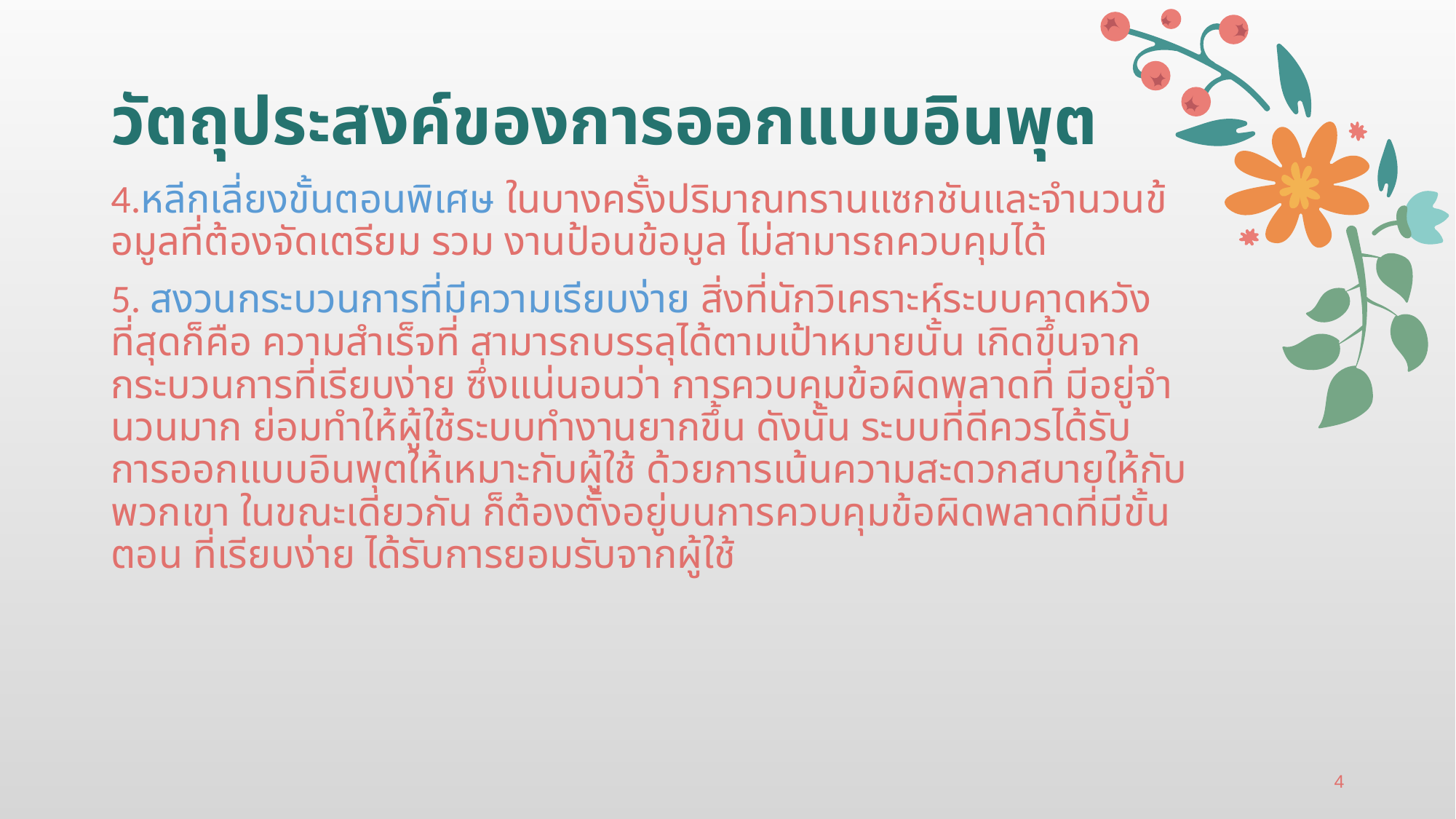

# วัตถุประสงค์ของการออกแบบอินพุต
4.หลีกเลี่ยงขั้นตอนพิเศษ ในบางครั้งปริมาณทรานแซกชันและจํานวนข้อมูลที่ต้องจัดเตรียม รวม งานป้อนข้อมูล ไม่สามารถควบคุมได้
5. สงวนกระบวนการที่มีความเรียบง่าย สิ่งที่นักวิเคราะห์ระบบคาดหวังที่สุดก็คือ ความสําเร็จที่ สามารถบรรลุได้ตามเป้าหมายนั้น เกิดขึ้นจากกระบวนการที่เรียบง่าย ซึ่งแน่นอนว่า การควบคุมข้อผิดพลาดที่ มีอยู่จํานวนมาก ย่อมทําให้ผู้ใช้ระบบทํางานยากขึ้น ดังนั้น ระบบที่ดีควรได้รับการออกแบบอินพุตให้เหมาะกับผู้ใช้ ด้วยการเน้นความสะดวกสบายให้กับพวกเขา ในขณะเดียวกัน ก็ต้องตั้งอยู่บนการควบคุมข้อผิดพลาดที่มีขั้นตอน ที่เรียบง่าย ได้รับการยอมรับจากผู้ใช้
4